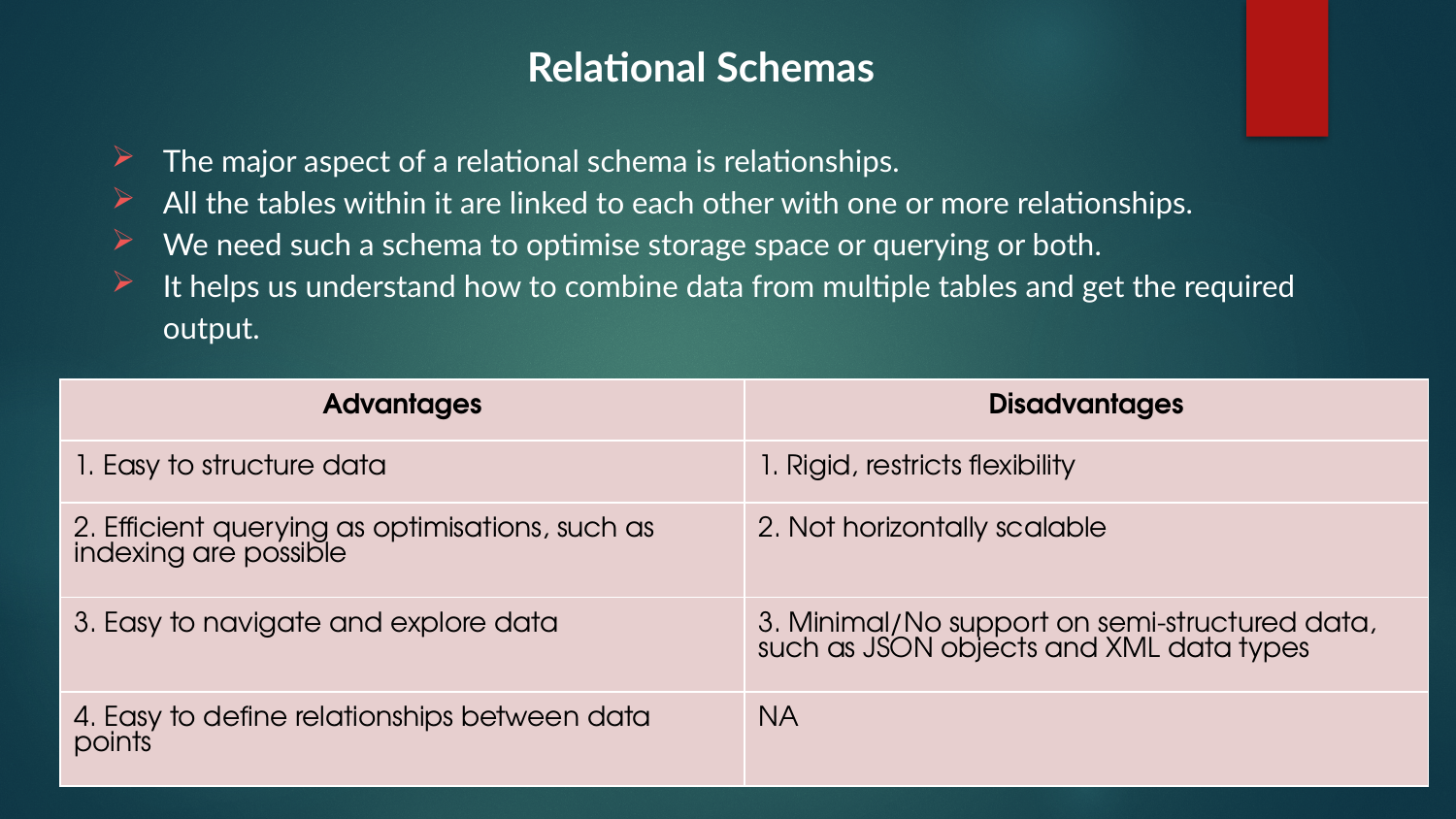

Relational Schemas
The major aspect of a relational schema is relationships.
All the tables within it are linked to each other with one or more relationships.
We need such a schema to optimise storage space or querying or both.
It helps us understand how to combine data from multiple tables and get the required output.
| Advantages | Disadvantages |
| --- | --- |
| 1. Easy to structure data | 1. Rigid, restricts flexibility |
| 2. Efficient querying as optimisations, such as indexing are possible | 2. Not horizontally scalable |
| 3. Easy to navigate and explore data | 3. Minimal/No support on semi-structured data, such as JSON objects and XML data types |
| 4. Easy to define relationships between data points | NA |